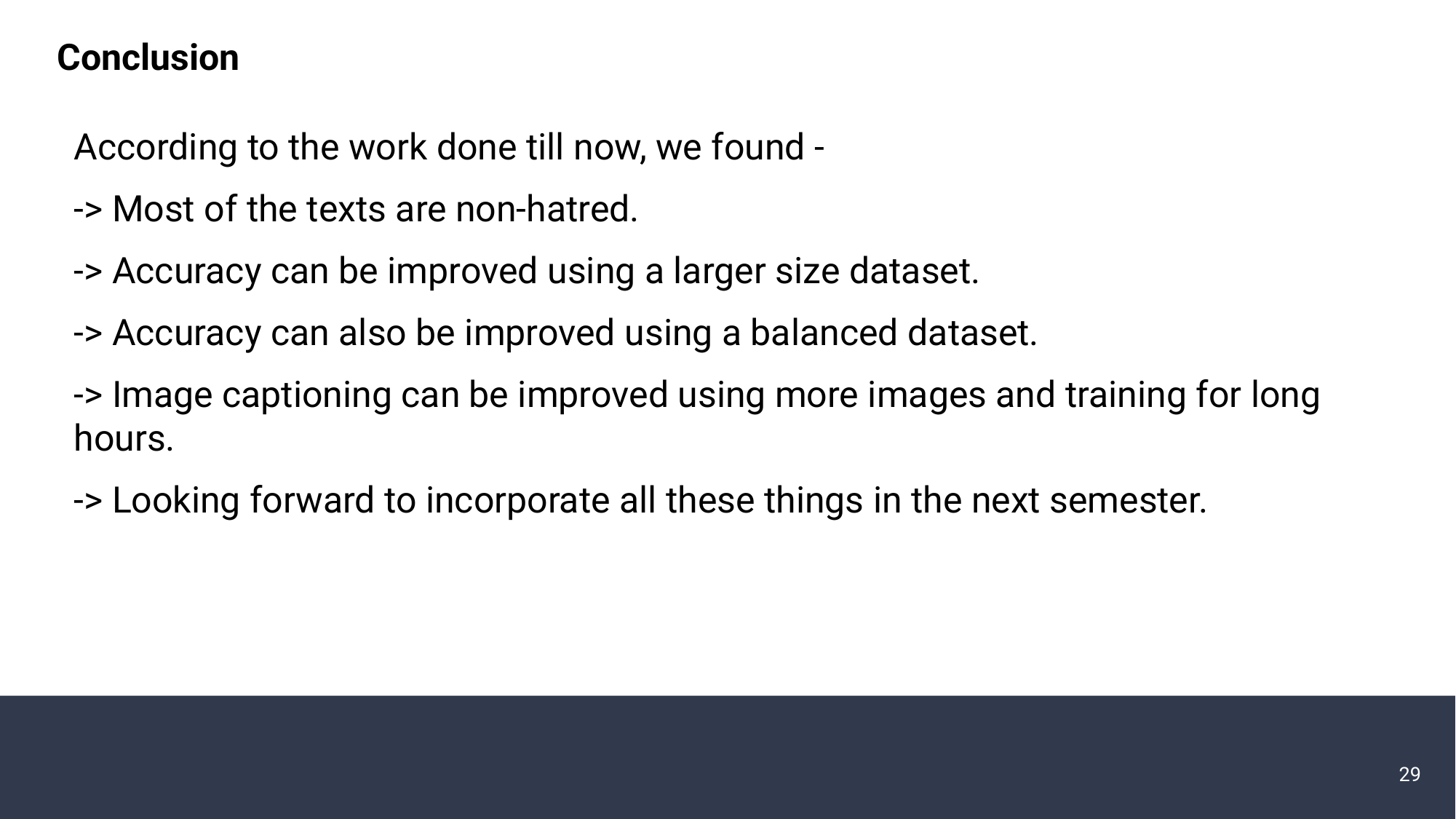

Conclusion
According to the work done till now, we found -
-> Most of the texts are non-hatred.
-> Accuracy can be improved using a larger size dataset.
-> Accuracy can also be improved using a balanced dataset.
-> Image captioning can be improved using more images and training for long hours.
-> Looking forward to incorporate all these things in the next semester.

29